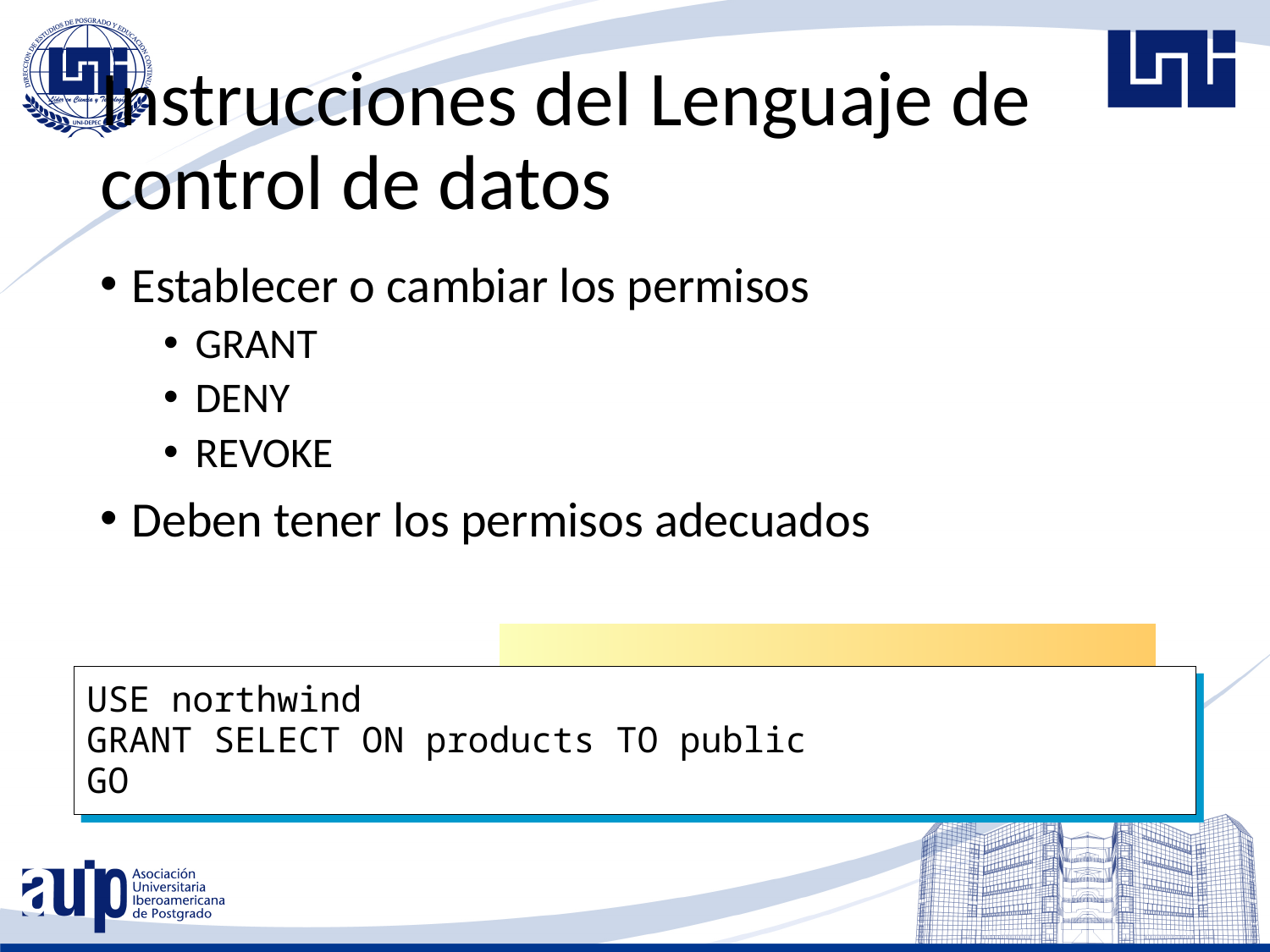

# Instrucciones del Lenguaje de control de datos
Establecer o cambiar los permisos
GRANT
DENY
REVOKE
Deben tener los permisos adecuados

USE northwind
GRANT SELECT ON products TO public
GO